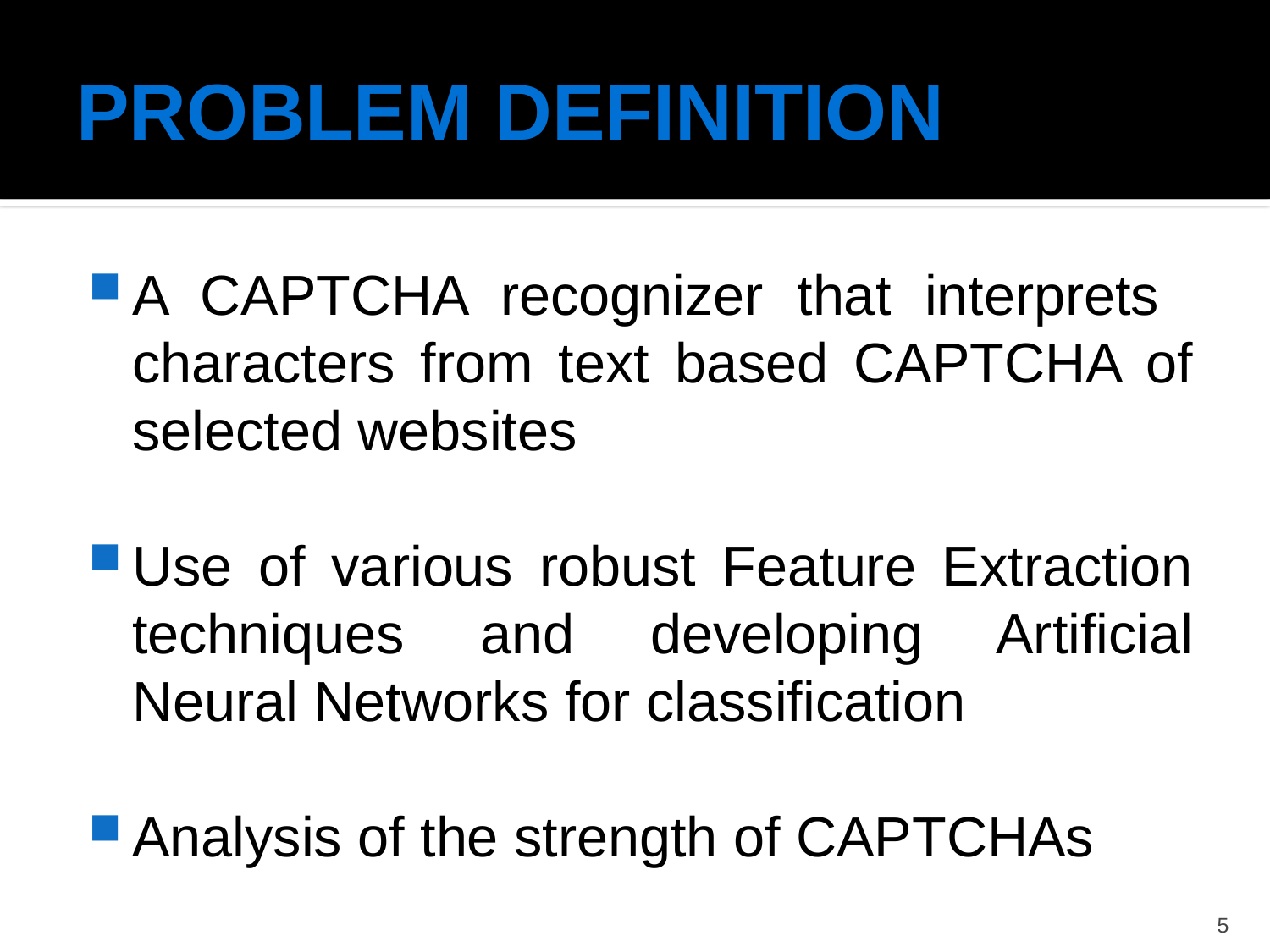

# PROBLEM DEFINITION
A CAPTCHA recognizer that interprets  characters from text based CAPTCHA of selected websites

Use of various robust Feature Extraction techniques and developing Artificial Neural Networks for classification

Analysis of the strength of CAPTCHAs

5